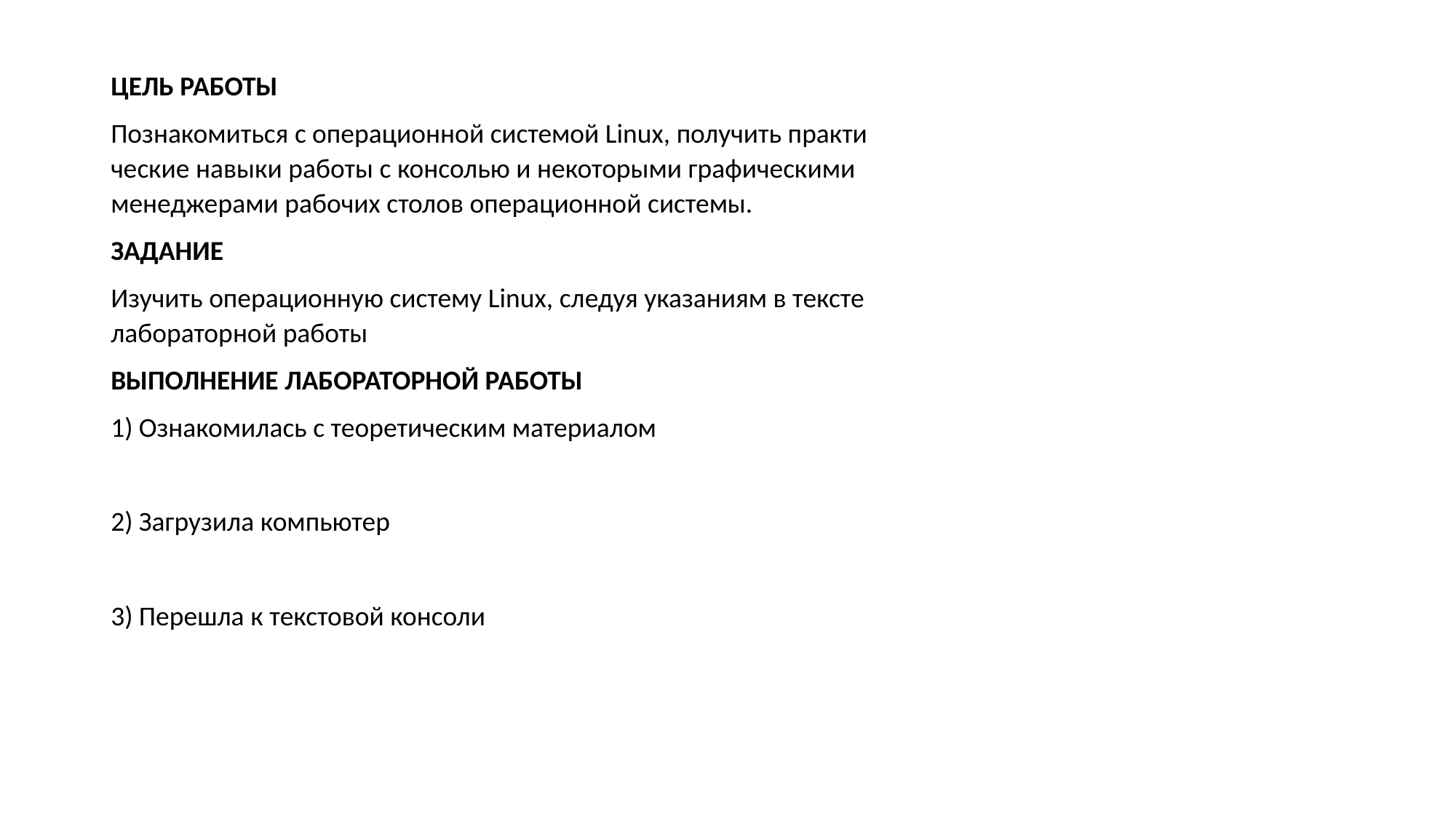

#
ЦЕЛЬ РАБОТЫ
Познакомиться с операционной системой Linux, получить практические навыки работы с консолью и некоторыми графическими менеджерами рабочих столов операционной системы.
ЗАДАНИЕ
Изучить операционную систему Linux, следуя указаниям в тексте лабораторной работы
ВЫПОЛНЕНИЕ ЛАБОРАТОРНОЙ РАБОТЫ
1) Ознакомилась с теоретическим материалом

2) Загрузила компьютер

3) Перешла к текстовой консоли